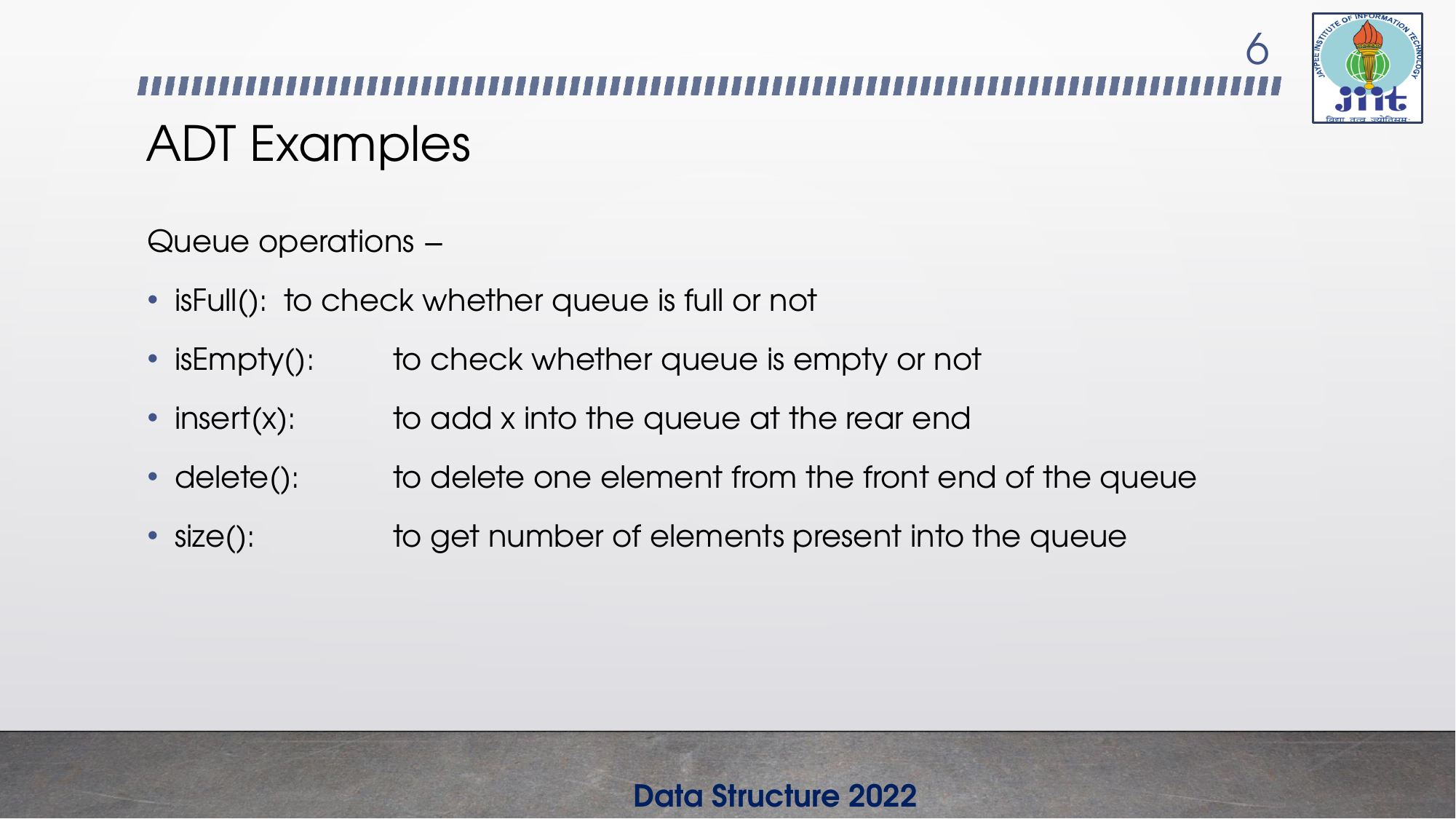

6
# ADT Examples
Queue operations −
isFull():	to check whether queue is full or not
isEmpty():	to check whether queue is empty or not
insert(x):	to add x into the queue at the rear end
delete():	to delete one element from the front end of the queue
size():		to get number of elements present into the queue